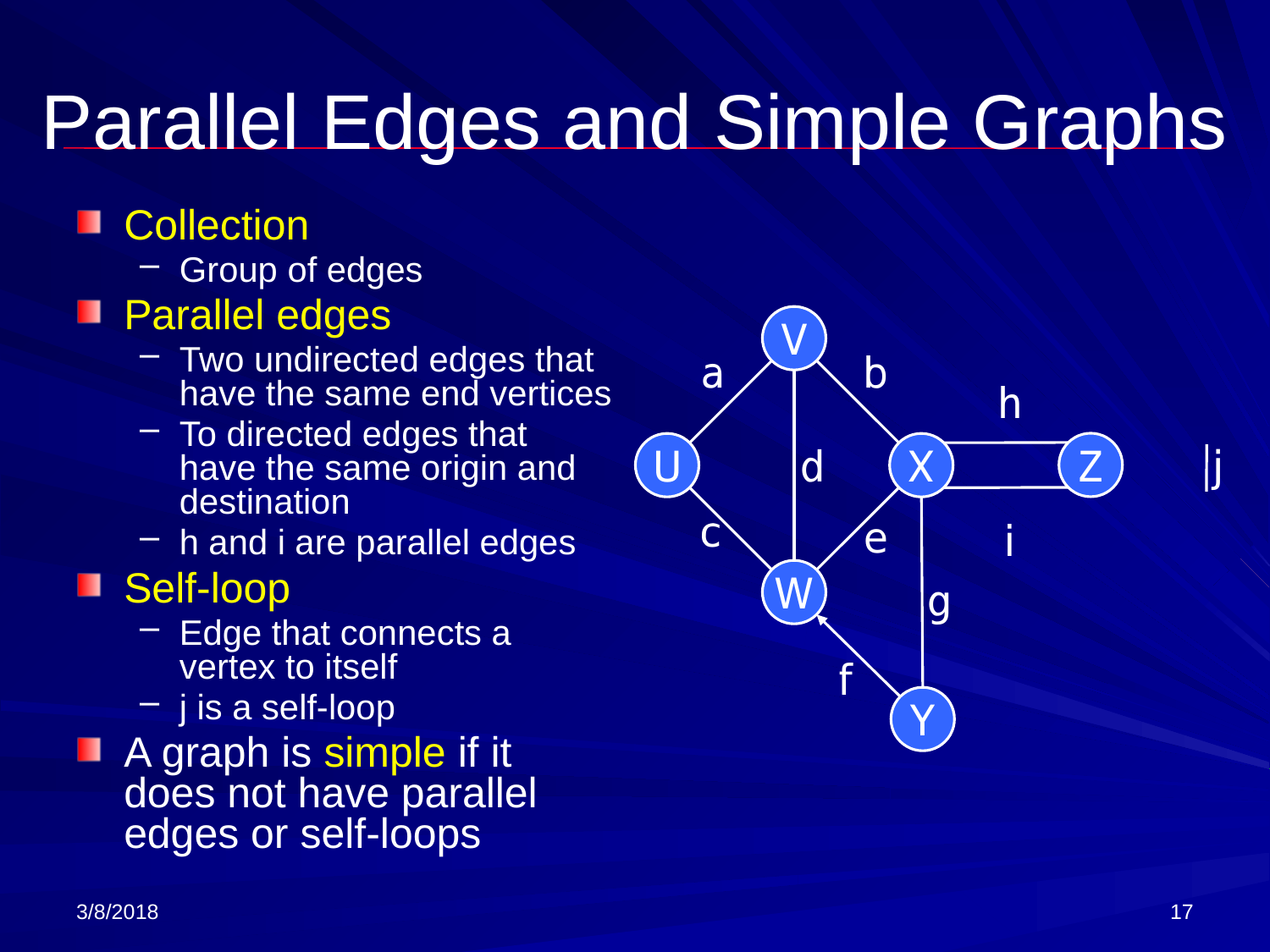

# Parallel Edges and Simple Graphs

Collection
Group of edges
Parallel edges
Two undirected edges that have the same end vertices
To directed edges that have the same origin and destination
h and i are parallel edges
Self-loop
Edge that connects a vertex to itself
j is a self-loop
A graph is simple if it does not have parallel edges or self-loops
V
a
b
h
Z
U
d
X
j
c
e
i
W
g
f
Y
3/8/2018
17